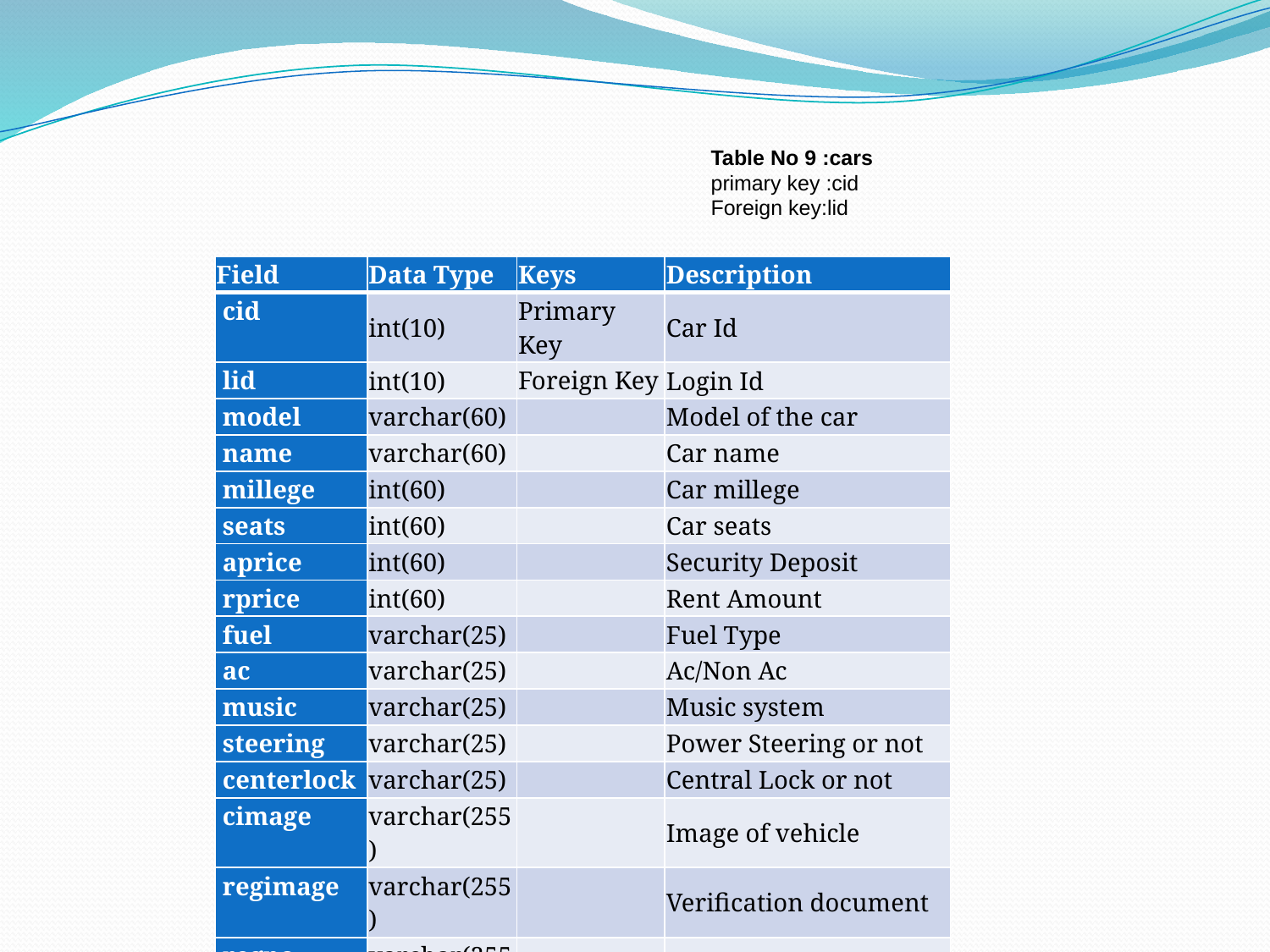

Table No 9 :cars
primary key :cid
Foreign key:lid

| Field | Data Type | Keys | Description |
| --- | --- | --- | --- |
| cid | int(10) | Primary Key | Car Id |
| lid | int(10) | Foreign Key | Login Id |
| model | varchar(60) |  | Model of the car |
| name | varchar(60) |  | Car name |
| millege | int(60) |  | Car millege |
| seats | int(60) |  | Car seats |
| aprice | int(60) |  | Security Deposit |
| rprice | int(60) |  | Rent Amount |
| fuel | varchar(25) |  | Fuel Type |
| ac | varchar(25) |  | Ac/Non Ac |
| music | varchar(25) |  | Music system |
| steering | varchar(25) |  | Power Steering or not |
| centerlock | varchar(25) |  | Central Lock or not |
| cimage | varchar(255) |  | Image of vehicle |
| regimage | varchar(255) |  | Verification document |
| regno | varchar(255) |  | Registration No |
| place | varchar(255) |  | Place |
| date | date |  | Date |
| cstatus | varchar(255) |  | Car status |